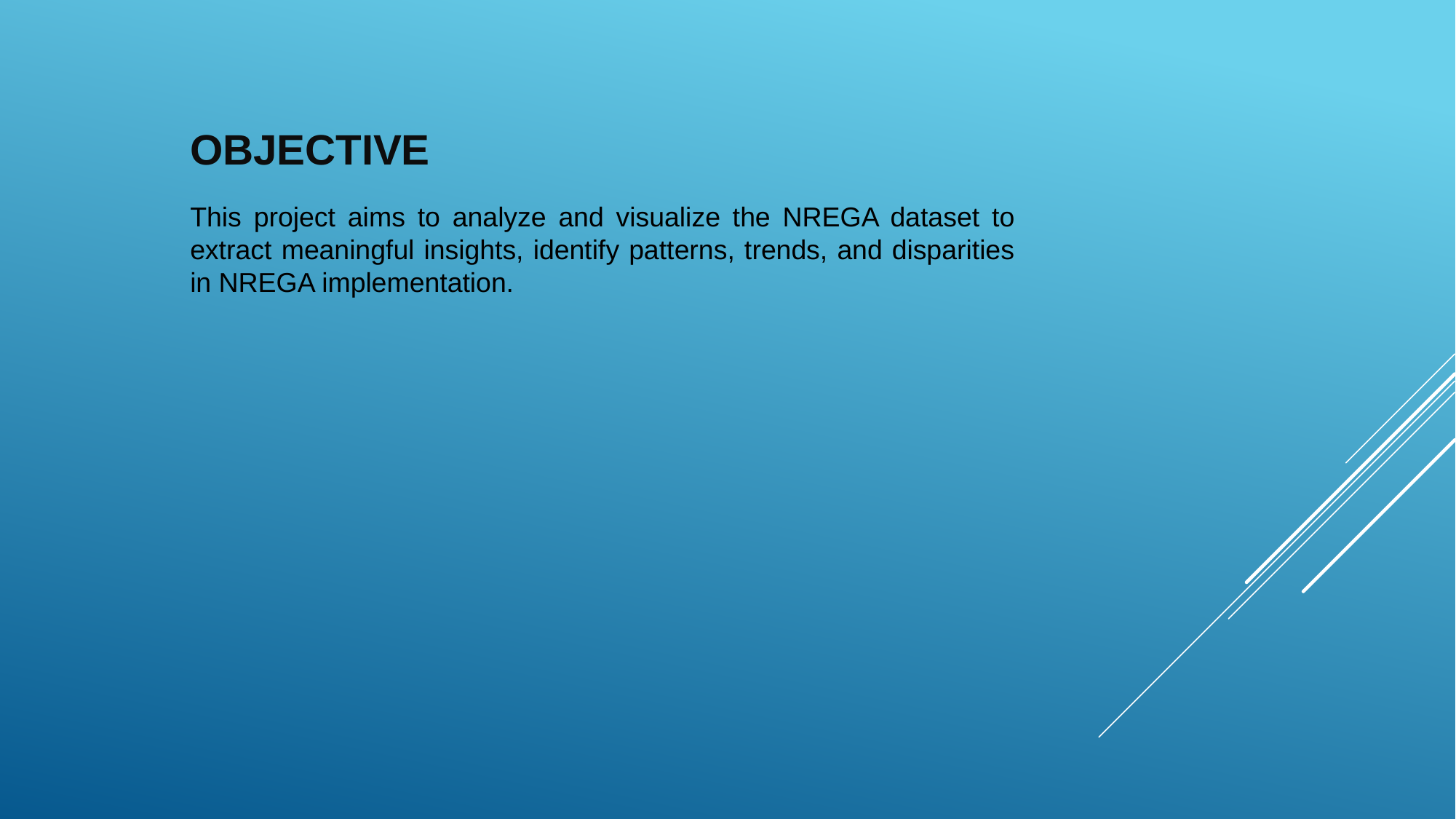

# Objective
This project aims to analyze and visualize the NREGA dataset to extract meaningful insights, identify patterns, trends, and disparities in NREGA implementation.